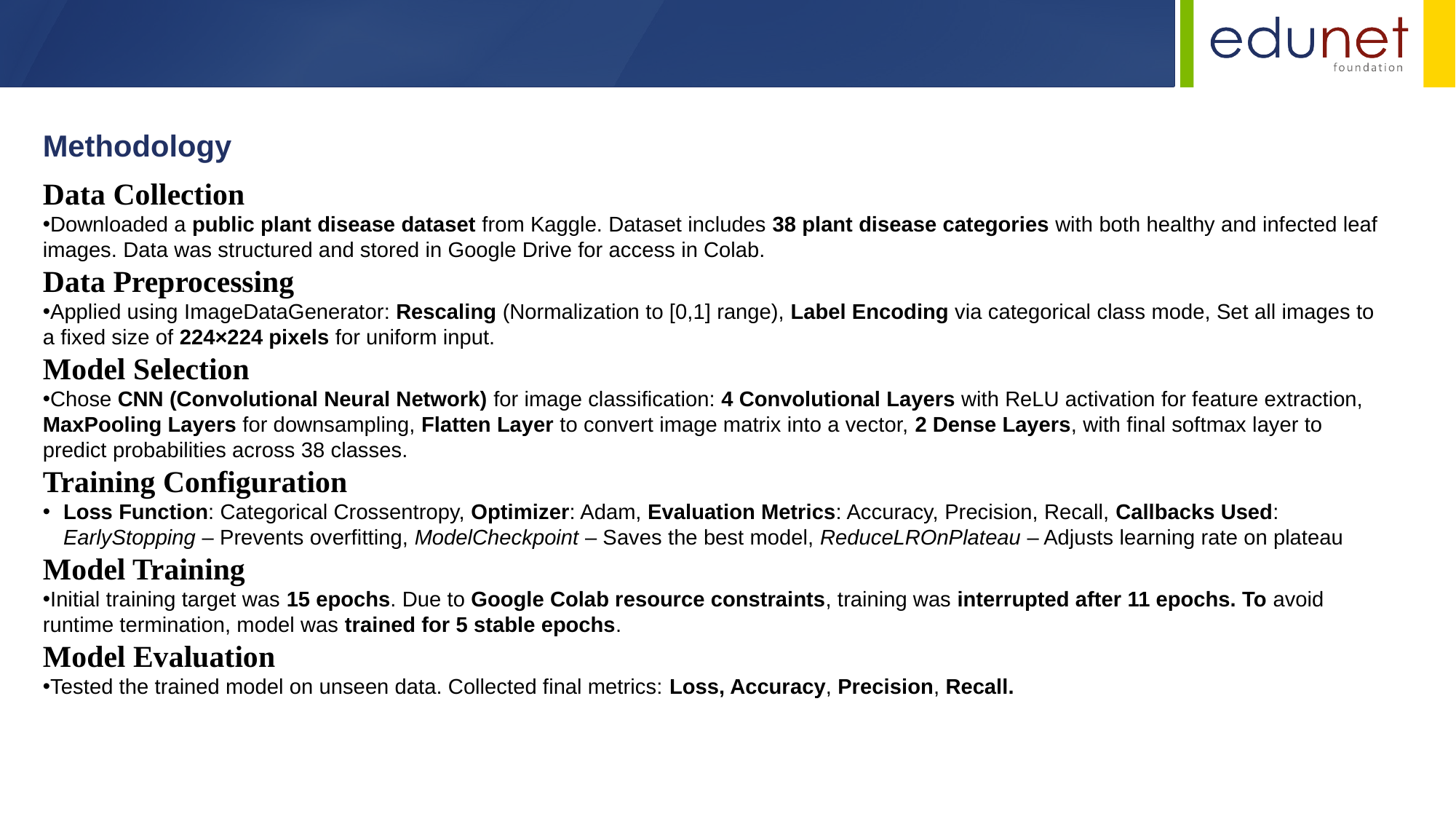

Methodology
Data Collection
Downloaded a public plant disease dataset from Kaggle. Dataset includes 38 plant disease categories with both healthy and infected leaf images. Data was structured and stored in Google Drive for access in Colab.
Data Preprocessing
Applied using ImageDataGenerator: Rescaling (Normalization to [0,1] range), Label Encoding via categorical class mode, Set all images to a fixed size of 224×224 pixels for uniform input.
Model Selection
Chose CNN (Convolutional Neural Network) for image classification: 4 Convolutional Layers with ReLU activation for feature extraction, MaxPooling Layers for downsampling, Flatten Layer to convert image matrix into a vector, 2 Dense Layers, with final softmax layer to predict probabilities across 38 classes.
Training Configuration
Loss Function: Categorical Crossentropy, Optimizer: Adam, Evaluation Metrics: Accuracy, Precision, Recall, Callbacks Used: EarlyStopping – Prevents overfitting, ModelCheckpoint – Saves the best model, ReduceLROnPlateau – Adjusts learning rate on plateau
Model Training
Initial training target was 15 epochs. Due to Google Colab resource constraints, training was interrupted after 11 epochs. To avoid runtime termination, model was trained for 5 stable epochs.
Model Evaluation
Tested the trained model on unseen data. Collected final metrics: Loss, Accuracy, Precision, Recall.